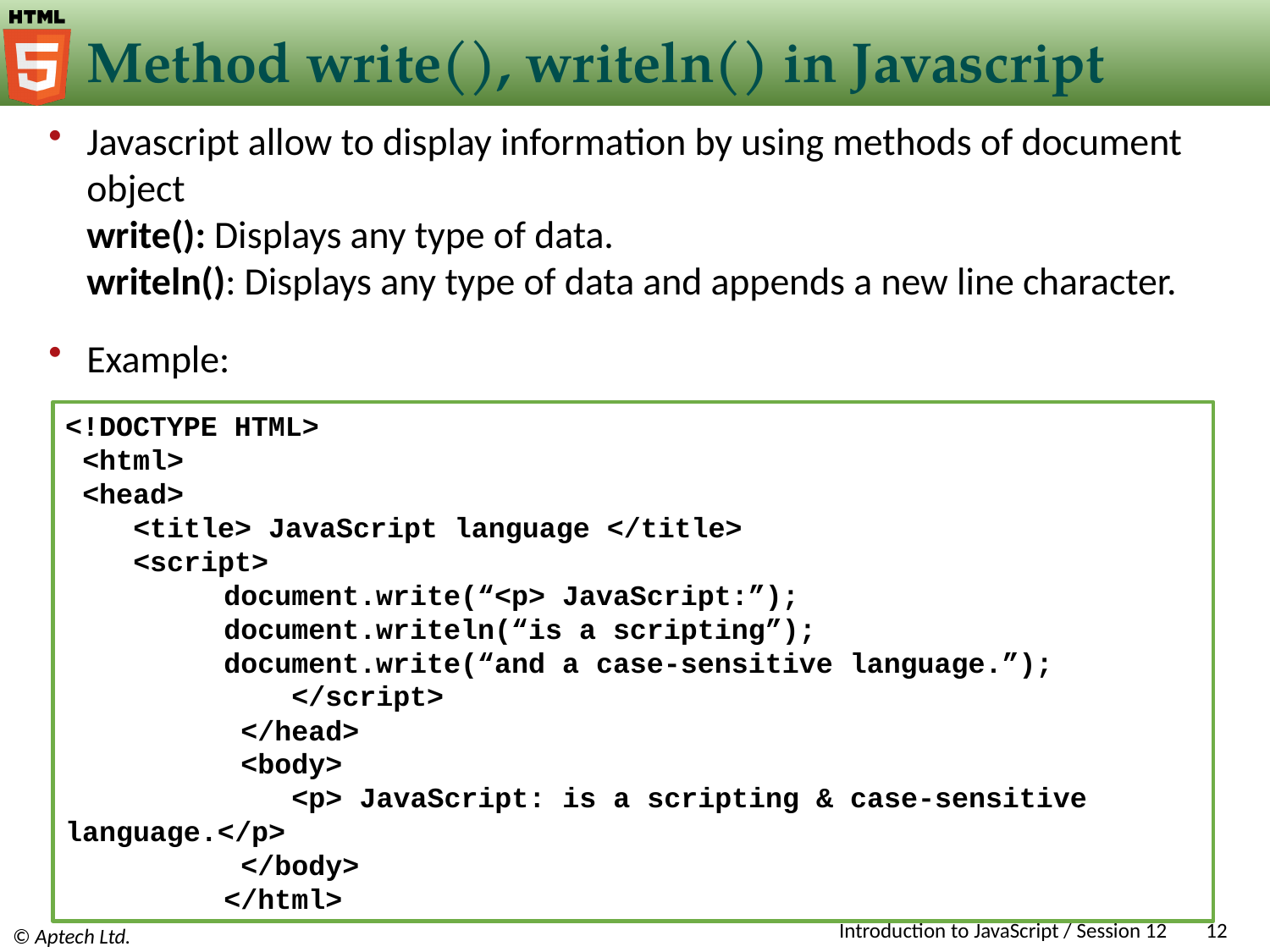

# Method write(), writeln() in Javascript
Javascript allow to display information by using methods of document object
write(): Displays any type of data.
writeln(): Displays any type of data and appends a new line character.

Example:
<!DOCTYPE HTML>
 <html>
 <head>
    <title> JavaScript language </title>
    <script>
document.write(“<p> JavaScript:”);
document.writeln(“is a scripting”);
document.write(“and a case-sensitive language.”);
    </script>
 </head>
 <body>
    <p> JavaScript: is a scripting & case-sensitive language.</p>
 </body>
</html>
Introduction to JavaScript / Session 12
12